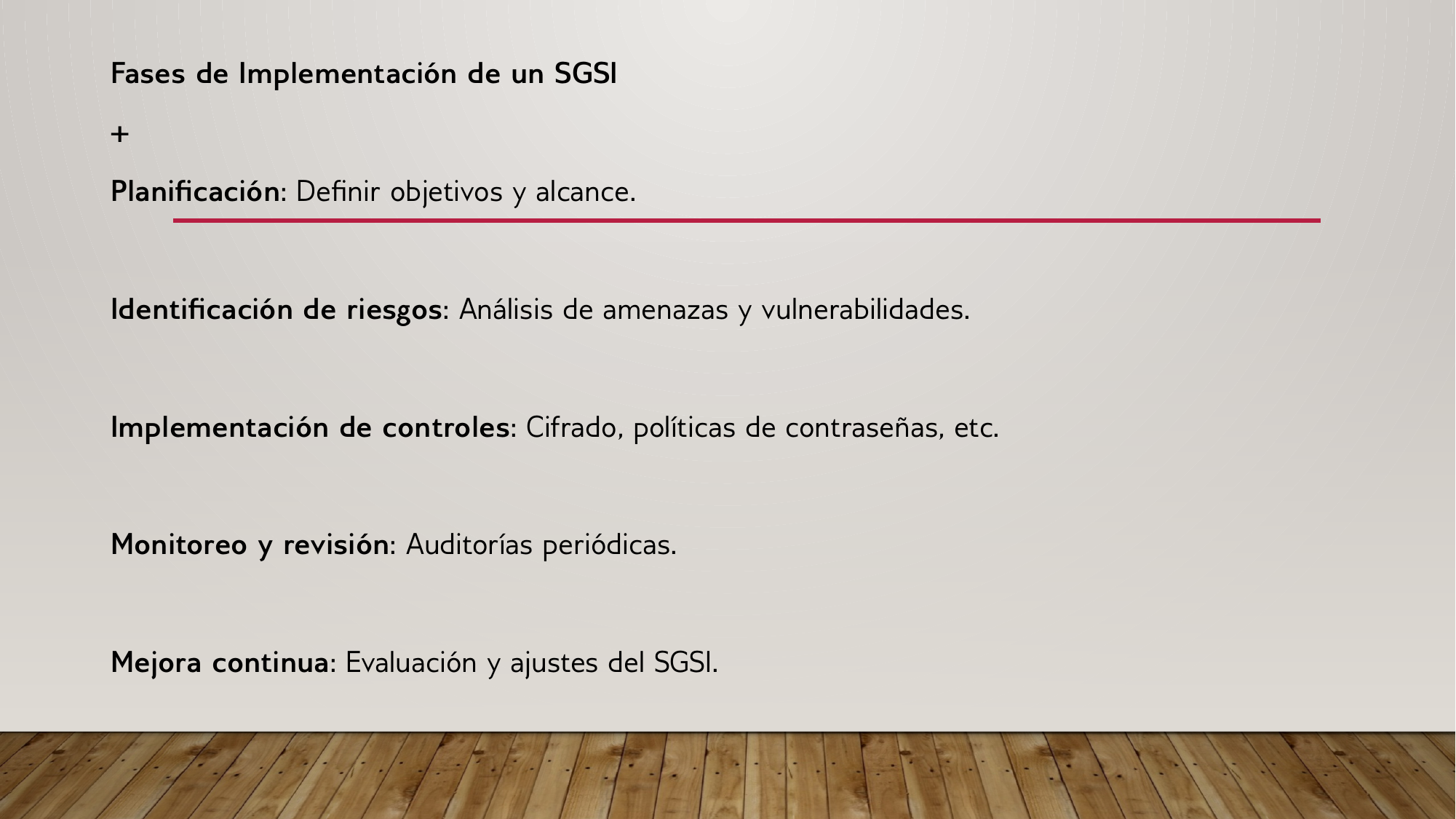

Fases de Implementación de un SGSI
+
Planificación: Definir objetivos y alcance.

Identificación de riesgos: Análisis de amenazas y vulnerabilidades.

Implementación de controles: Cifrado, políticas de contraseñas, etc.

Monitoreo y revisión: Auditorías periódicas.

Mejora continua: Evaluación y ajustes del SGSI.